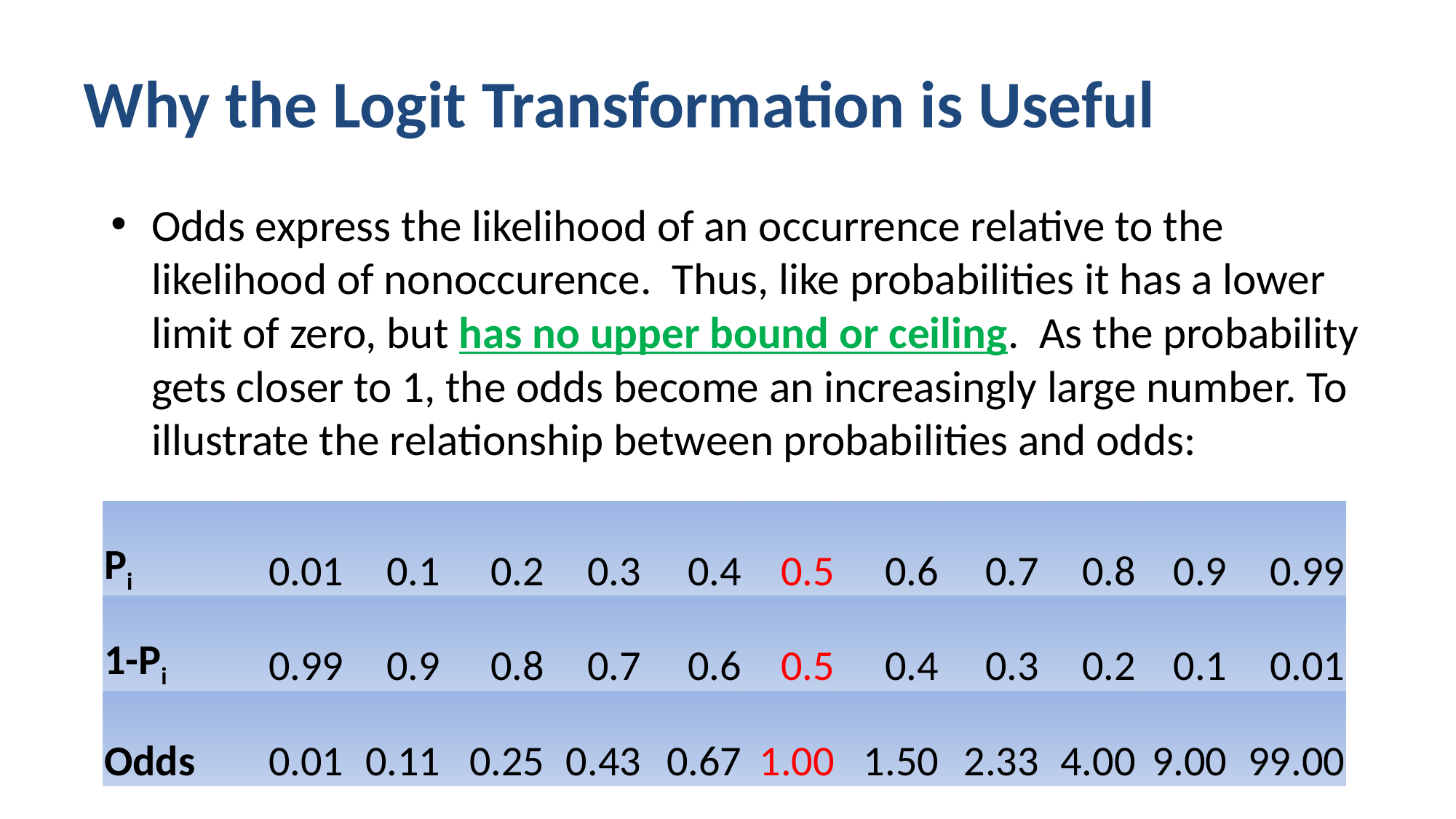

# Why the Logit Transformation is Useful
Odds express the likelihood of an occurrence relative to the likelihood of nonoccurence.  Thus, like probabilities it has a lower limit of zero, but has no upper bound or ceiling.  As the probability gets closer to 1, the odds become an increasingly large number. To illustrate the relationship between probabilities and odds:
| Pi | 0.01 | 0.1 | 0.2 | 0.3 | 0.4 | 0.5 | 0.6 | 0.7 | 0.8 | 0.9 | 0.99 |
| --- | --- | --- | --- | --- | --- | --- | --- | --- | --- | --- | --- |
| 1-Pi | 0.99 | 0.9 | 0.8 | 0.7 | 0.6 | 0.5 | 0.4 | 0.3 | 0.2 | 0.1 | 0.01 |
| Odds | 0.01 | 0.11 | 0.25 | 0.43 | 0.67 | 1.00 | 1.50 | 2.33 | 4.00 | 9.00 | 99.00 |